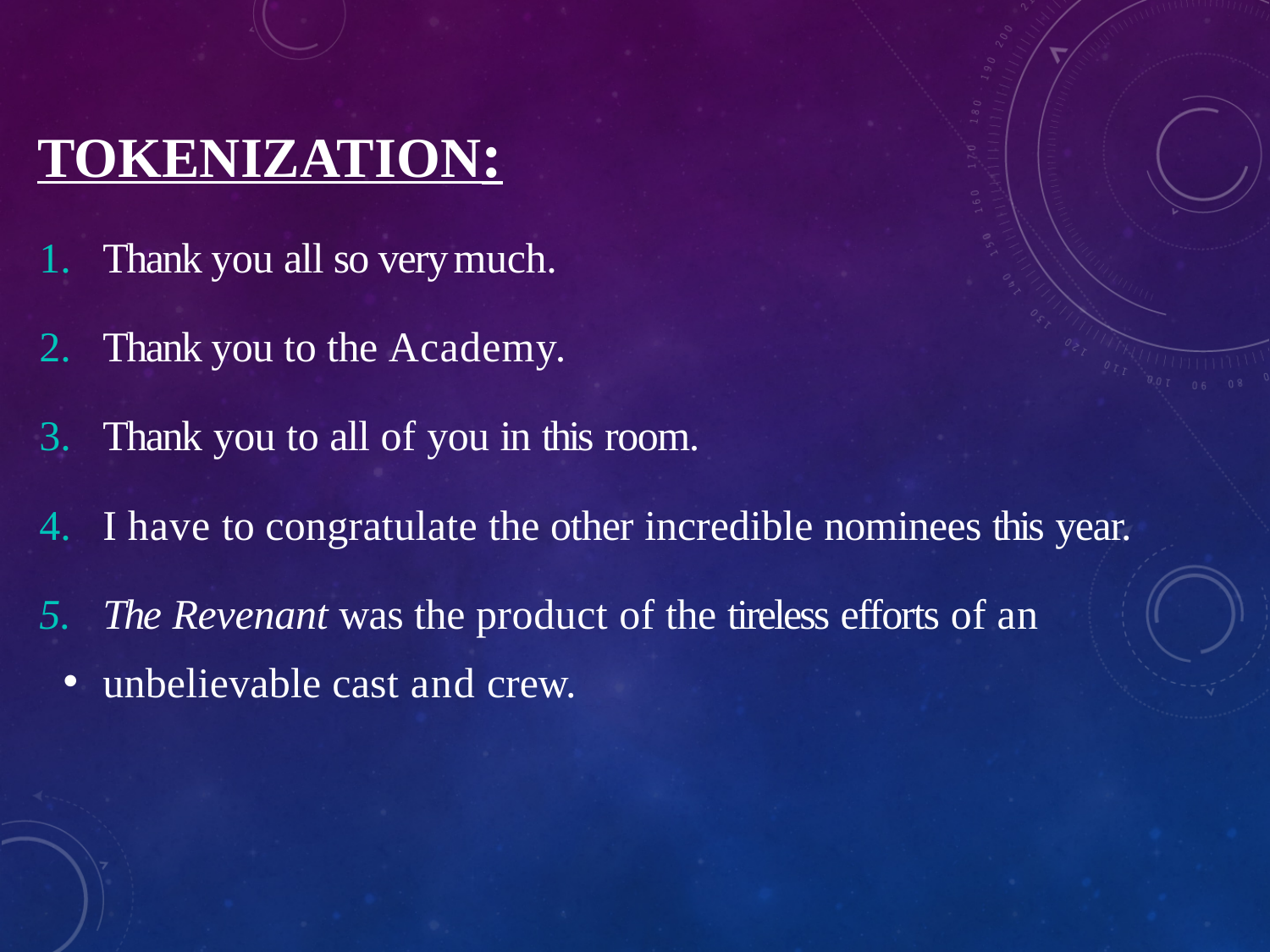

TOKENIZATION:
Thank you all so very          much.
Thank you to the Academy.
Thank you to all of you in this room.
I have to congratulate the other incredible nominees this year.
The Revenant was the product of the tireless efforts of an
unbelievable cast and crew.